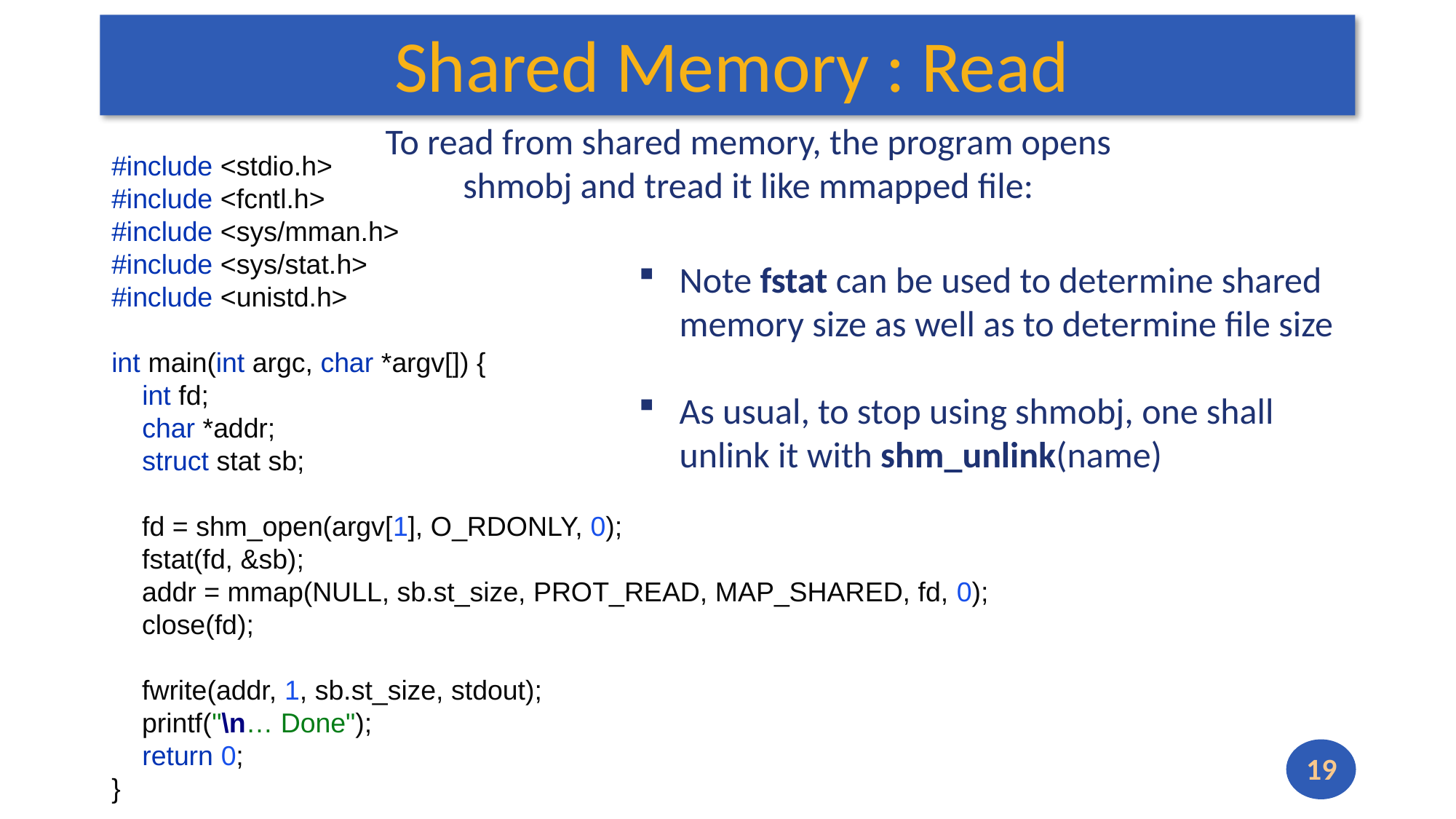

# Shared Memory : Read
To read from shared memory, the program opens shmobj and tread it like mmapped file:
#include <stdio.h>
#include <fcntl.h>
#include <sys/mman.h>
#include <sys/stat.h>
#include <unistd.h>
int main(int argc, char *argv[]) {
    int fd;
    char *addr;
    struct stat sb;
    fd = shm_open(argv[1], O_RDONLY, 0);
    fstat(fd, &sb);
    addr = mmap(NULL, sb.st_size, PROT_READ, MAP_SHARED, fd, 0);
    close(fd);
    fwrite(addr, 1, sb.st_size, stdout);
    printf("\n… Done");
    return 0;
}
Note fstat can be used to determine shared memory size as well as to determine file size

As usual, to stop using shmobj, one shall unlink it with shm_unlink(name)
19